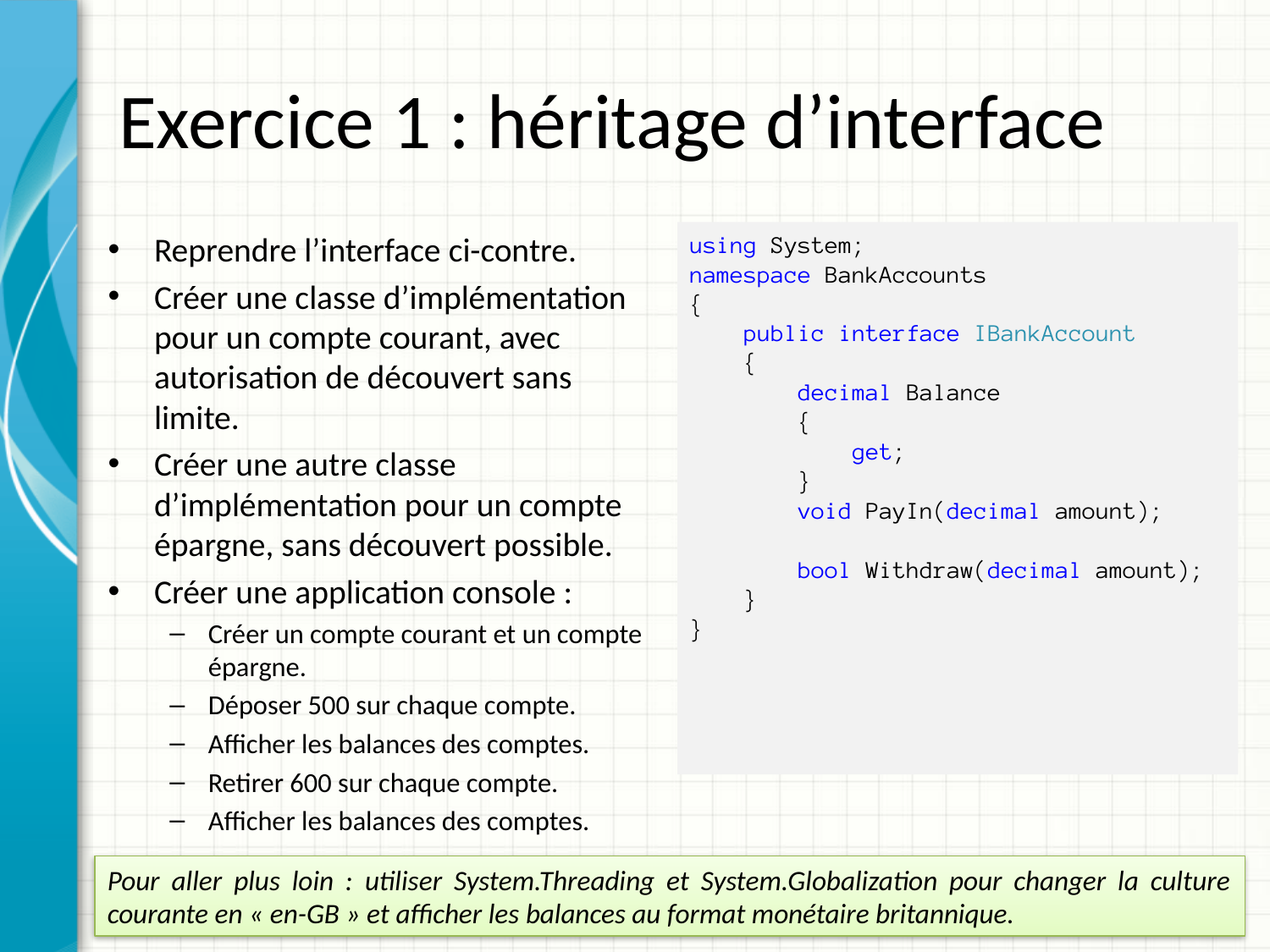

# Exercice 1 : héritage d’interface
Reprendre l’interface ci-contre.
Créer une classe d’implémentation pour un compte courant, avec autorisation de découvert sans limite.
Créer une autre classe d’implémentation pour un compte épargne, sans découvert possible.
Créer une application console :
Créer un compte courant et un compte épargne.
Déposer 500 sur chaque compte.
Afficher les balances des comptes.
Retirer 600 sur chaque compte.
Afficher les balances des comptes.
using System;
namespace BankAccounts
{
    public interface IBankAccount
    {
        decimal Balance
        {
            get;
        }
        void PayIn(decimal amount);

        bool Withdraw(decimal amount);
    }
}

Pour aller plus loin : utiliser System.Threading et System.Globalization pour changer la culture courante en « en-GB » et afficher les balances au format monétaire britannique.